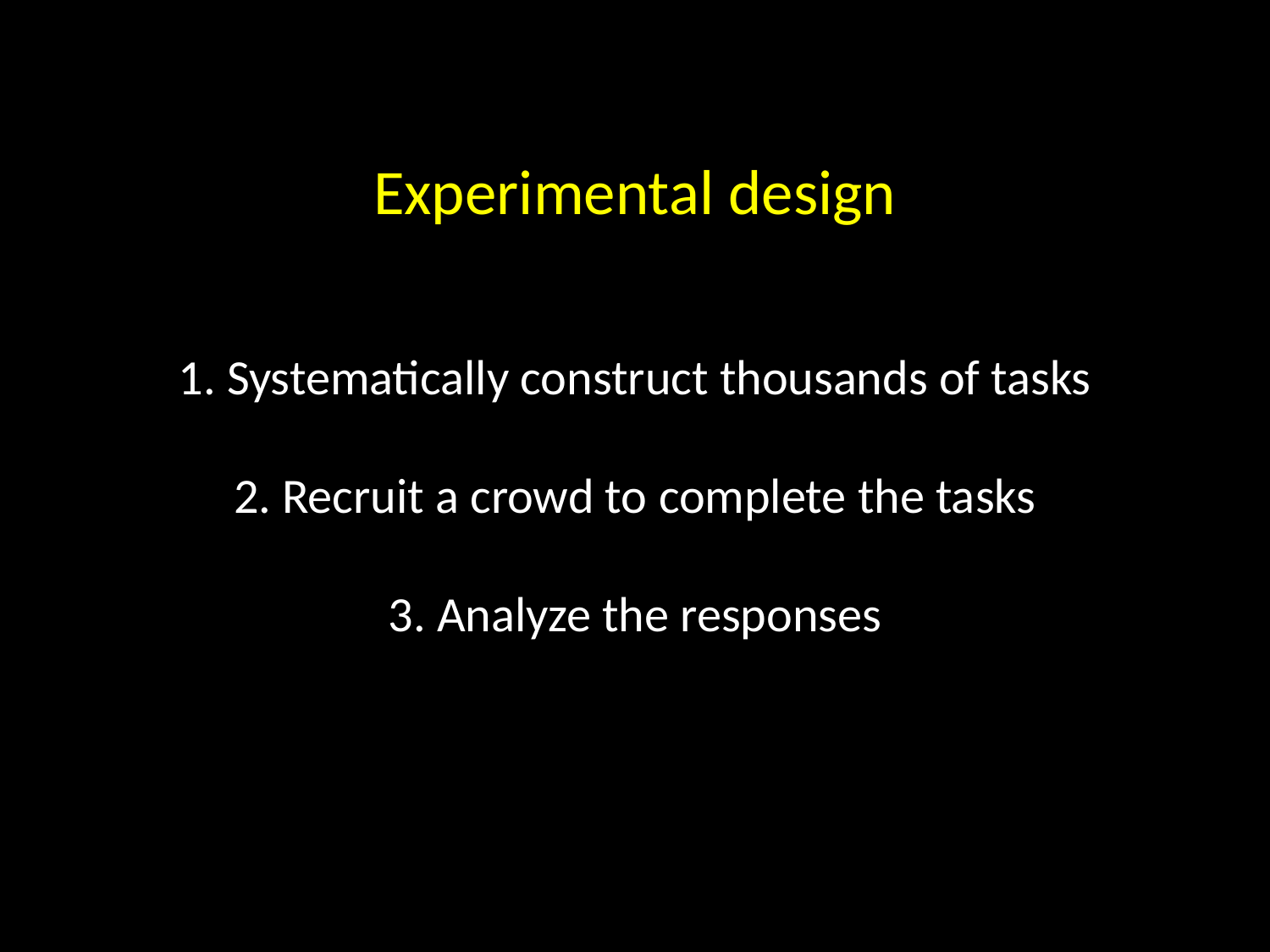

Experimental design

1. Systematically construct thousands of tasks

2. Recruit a crowd to complete the tasks

3. Analyze the responses